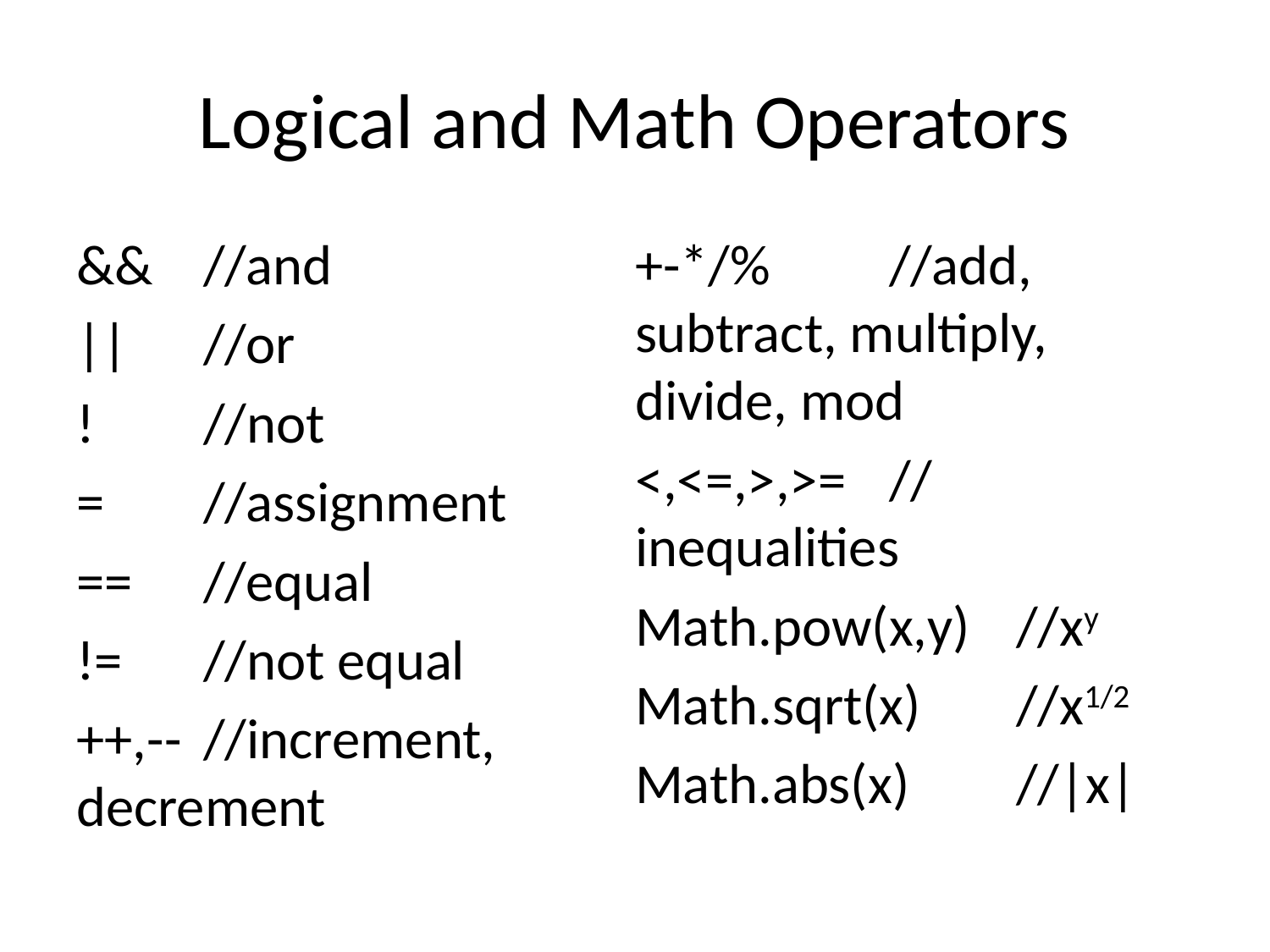

# Logical and Math Operators
&&	//and
||	//or
!	//not
=	//assignment
==	//equal
!=	//not equal
++,--	//increment, decrement
+-*/%	//add, subtract, multiply, divide, mod
<,<=,>,>=	//inequalities
Math.pow(x,y)	//xy
Math.sqrt(x)	//x1/2
Math.abs(x)	//|x|